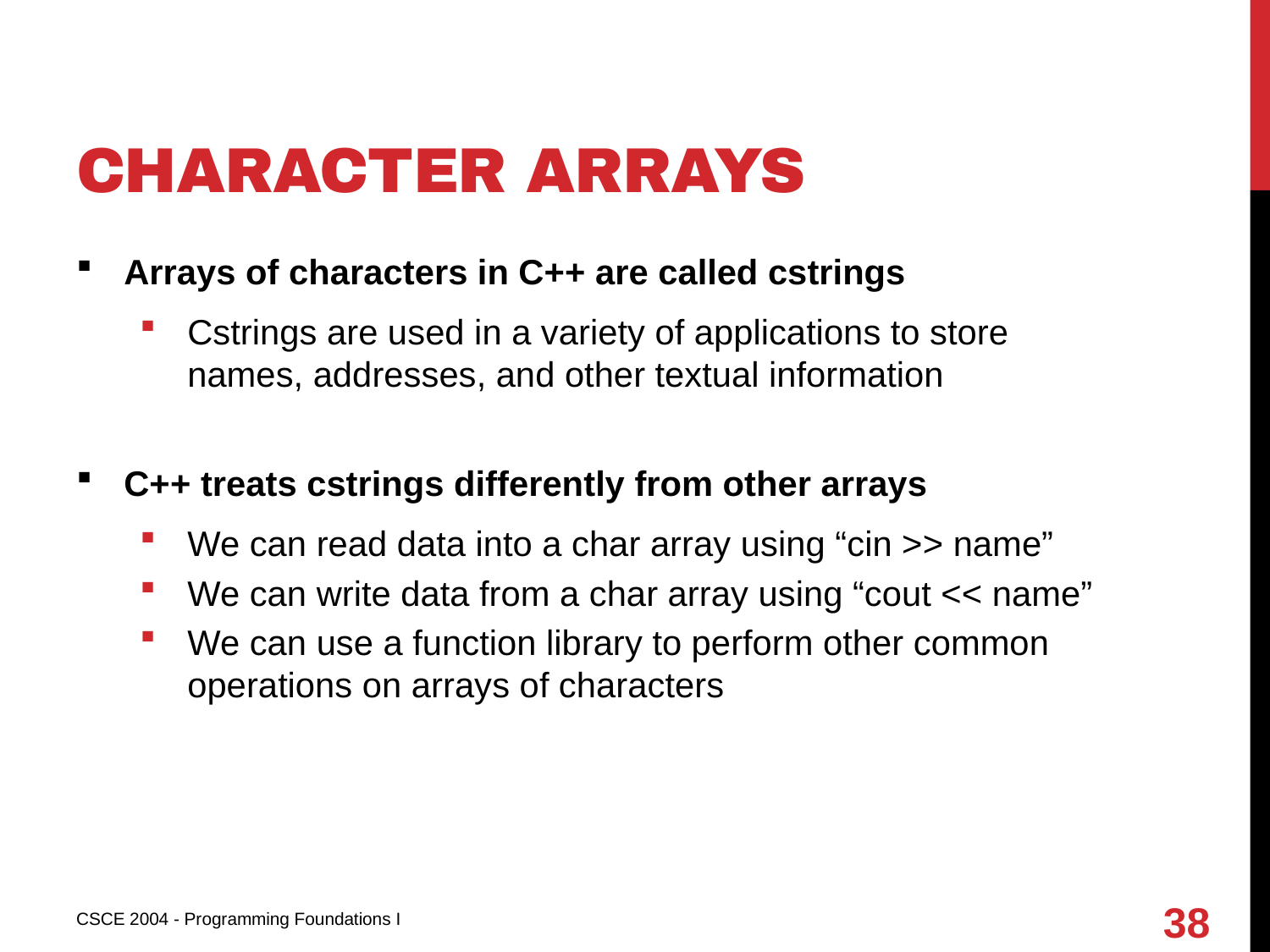

# Character arrays
Arrays of characters in C++ are called cstrings
Cstrings are used in a variety of applications to store names, addresses, and other textual information

C++ treats cstrings differently from other arrays
We can read data into a char array using “cin >> name”
We can write data from a char array using “cout << name”
We can use a function library to perform other common operations on arrays of characters
38
CSCE 2004 - Programming Foundations I